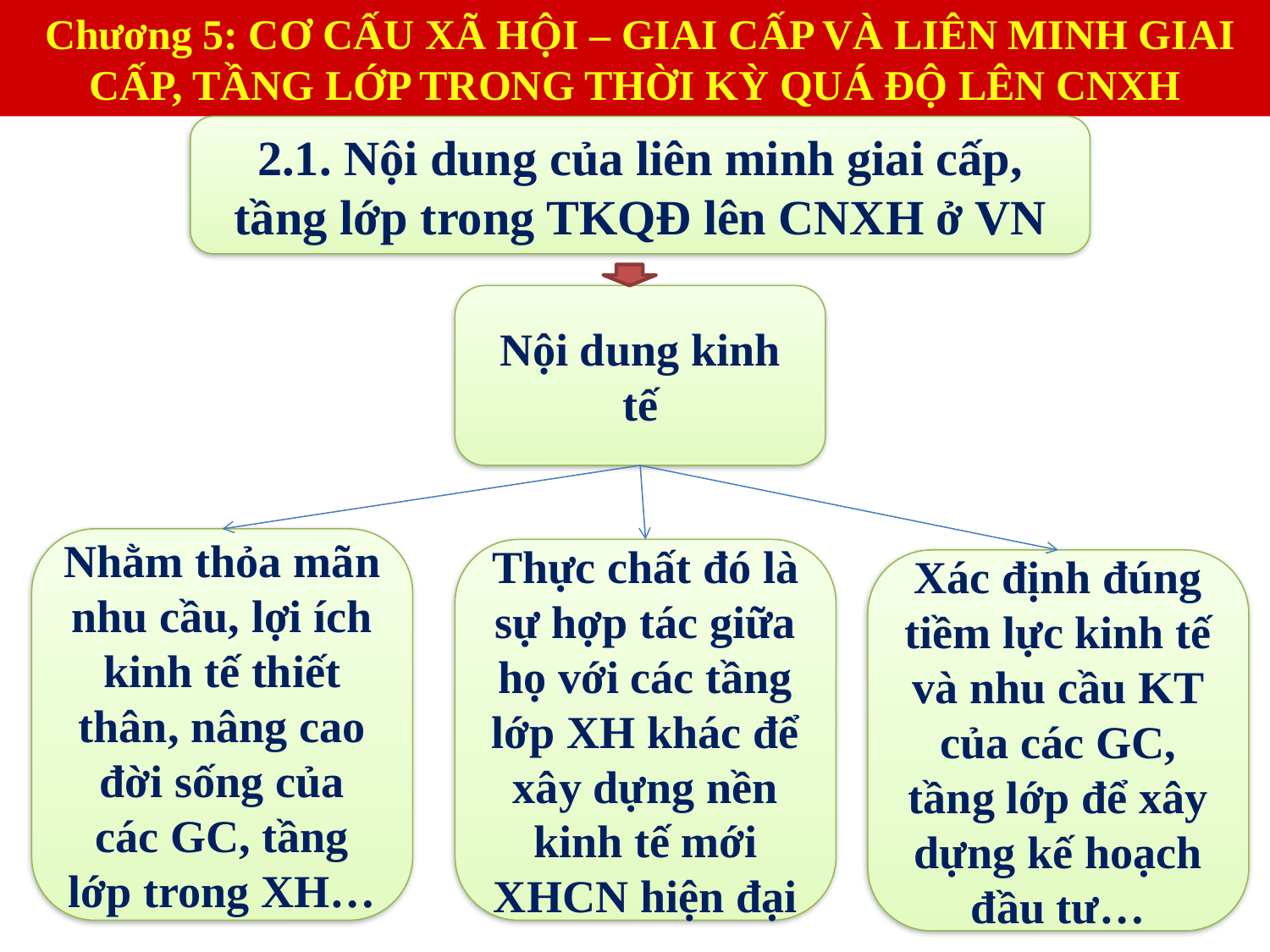

Chương 5: CƠ CẤU XÃ HỘI – GIAI CẤP VÀ LIÊN MINH GIAI CẤP, TẦNG LỚP TRONG THỜI KỲ QUÁ ĐỘ LÊN CNXH
2.1. Nội dung của liên minh giai cấp, tầng lớp trong TKQĐ lên CNXH ở VN

Nội dung kinh tế
Nhằm thỏa mãn nhu cầu, lợi ích kinh tế thiết thân, nâng cao đời sống của các GC, tầng lớp trong XH…
Thực chất đó là sự hợp tác giữa họ với các tầng lớp XH khác để xây dựng nền kinh tế mới XHCN hiện đại
Xác định đúng tiềm lực kinh tế và nhu cầu KT của các GC, tầng lớp để xây dựng kế hoạch đầu tư…